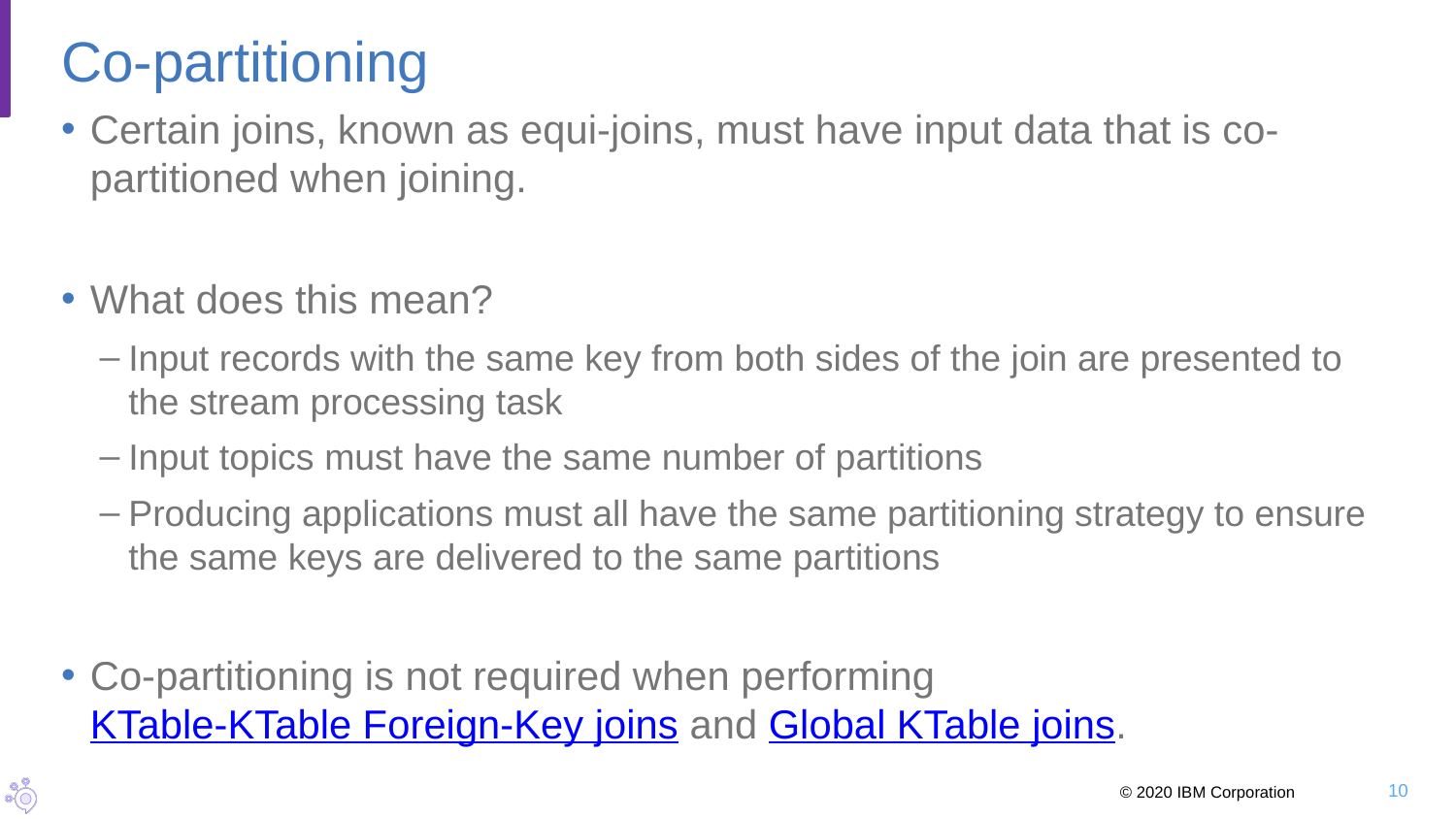

# Co-partitioning
Certain joins, known as equi-joins, must have input data that is co-partitioned when joining.

What does this mean?
Input records with the same key from both sides of the join are presented to the stream processing task
Input topics must have the same number of partitions
Producing applications must all have the same partitioning strategy to ensure the same keys are delivered to the same partitions

Co-partitioning is not required when performing KTable-KTable Foreign-Key joins and Global KTable joins.
10